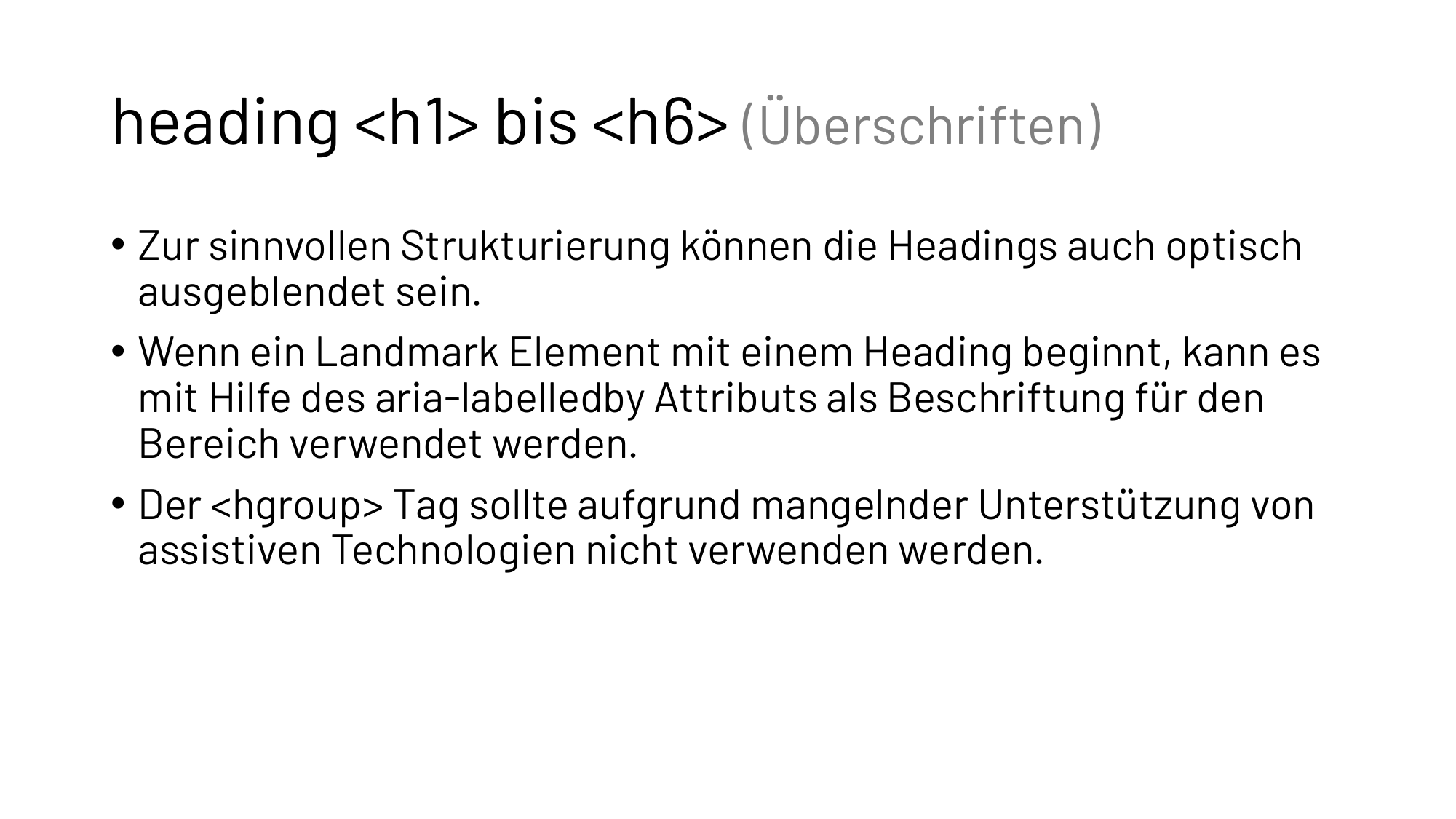

# heading <h1> bis <h6> (Überschriften)
Zur sinnvollen Strukturierung können die Headings auch optisch ausgeblendet sein.
Wenn ein Landmark Element mit einem Heading beginnt, kann es mit Hilfe des aria-labelledby Attributs als Beschriftung für den Bereich verwendet werden.
Der <hgroup> Tag sollte aufgrund mangelnder Unterstützung von assistiven Technologien nicht verwenden werden.